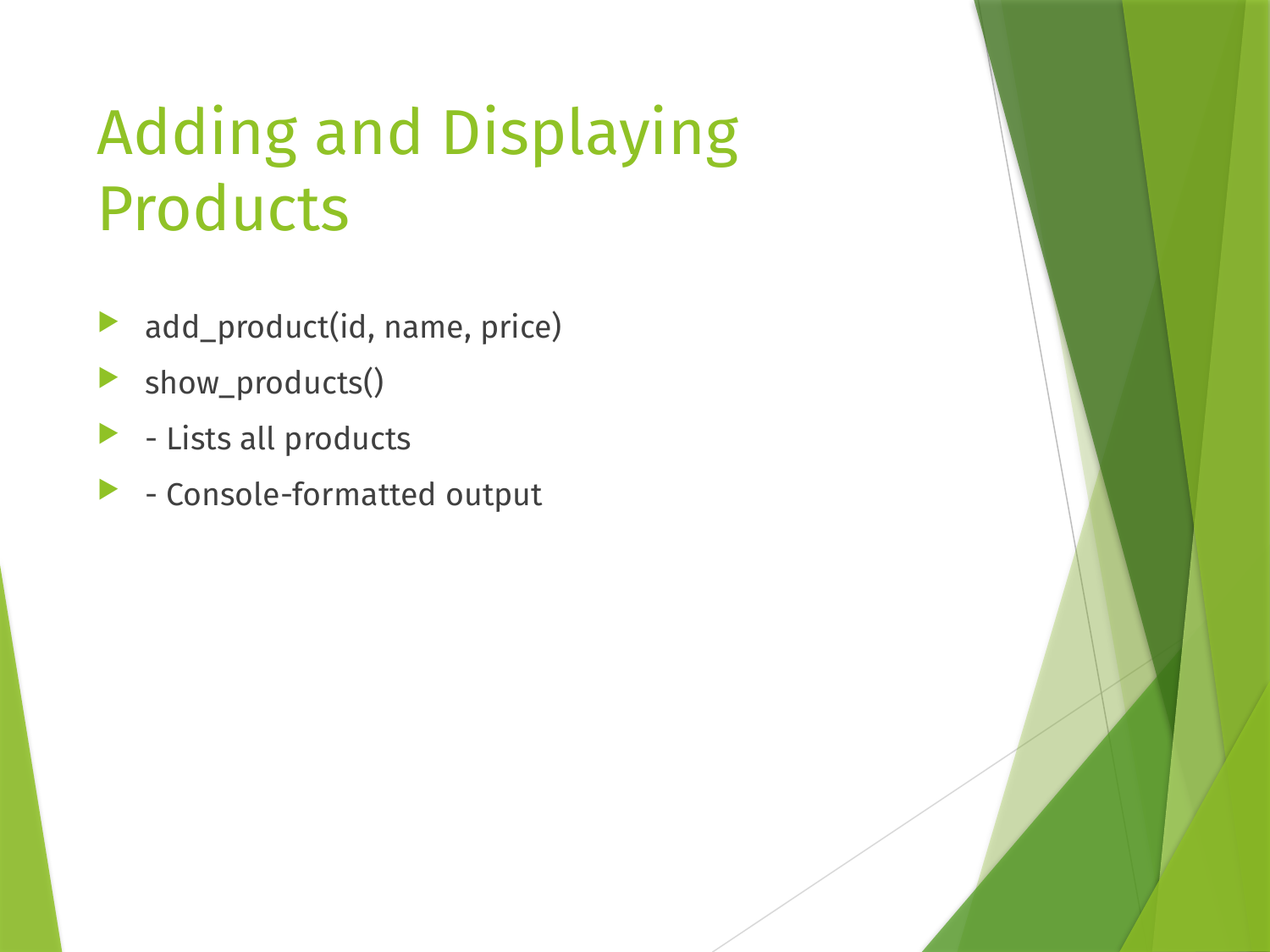

# Adding and Displaying Products
add_product(id, name, price)
show_products()
- Lists all products
- Console-formatted output